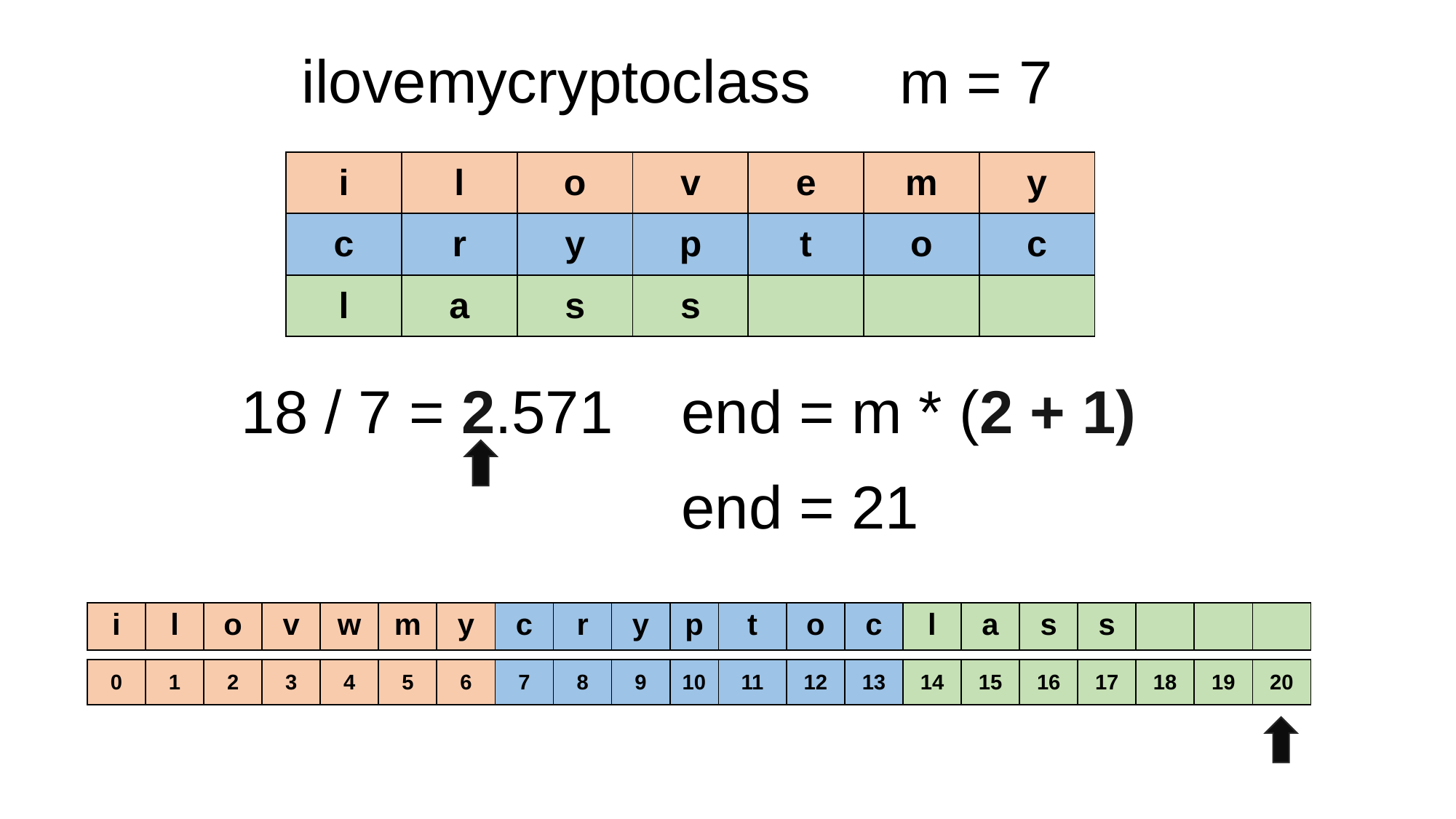

ilovemycryptoclass
m = 7
| i | l | o | v | e | m | y |
| --- | --- | --- | --- | --- | --- | --- |
| c | r | y | p | t | o | c |
| l | a | s | s |  |  |  |
18 / 7 = 2.571
end = m * (2 + 1)

end = 21
| i | l | o | v | w | m | y | c | r | y | p | t | o | c | l | a | s | s |  |  |  |
| --- | --- | --- | --- | --- | --- | --- | --- | --- | --- | --- | --- | --- | --- | --- | --- | --- | --- | --- | --- | --- |
| 0 | 1 | 2 | 3 | 4 | 5 | 6 | 7 | 8 | 9 | 10 | 11 | 12 | 13 | 14 | 15 | 16 | 17 | 18 | 19 | 20 |
| --- | --- | --- | --- | --- | --- | --- | --- | --- | --- | --- | --- | --- | --- | --- | --- | --- | --- | --- | --- | --- |